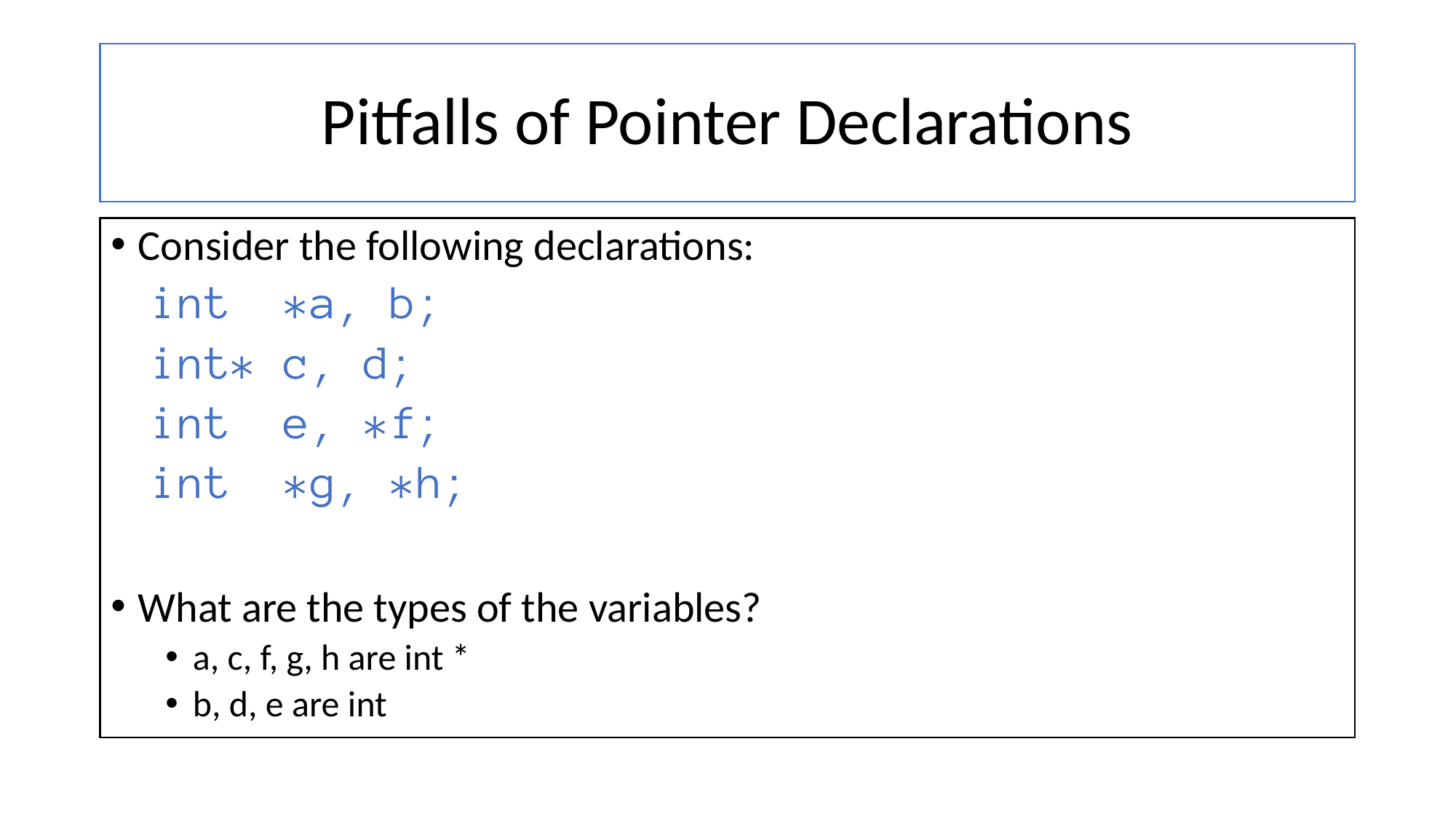

# Pitfalls of Pointer Declarations
Consider the following declarations:
int  *a, b;
int* c, d;
int  e, *f;
int  *g, *h;

What are the types of the variables?
a, c, f, g, h are int *
b, d, e are int